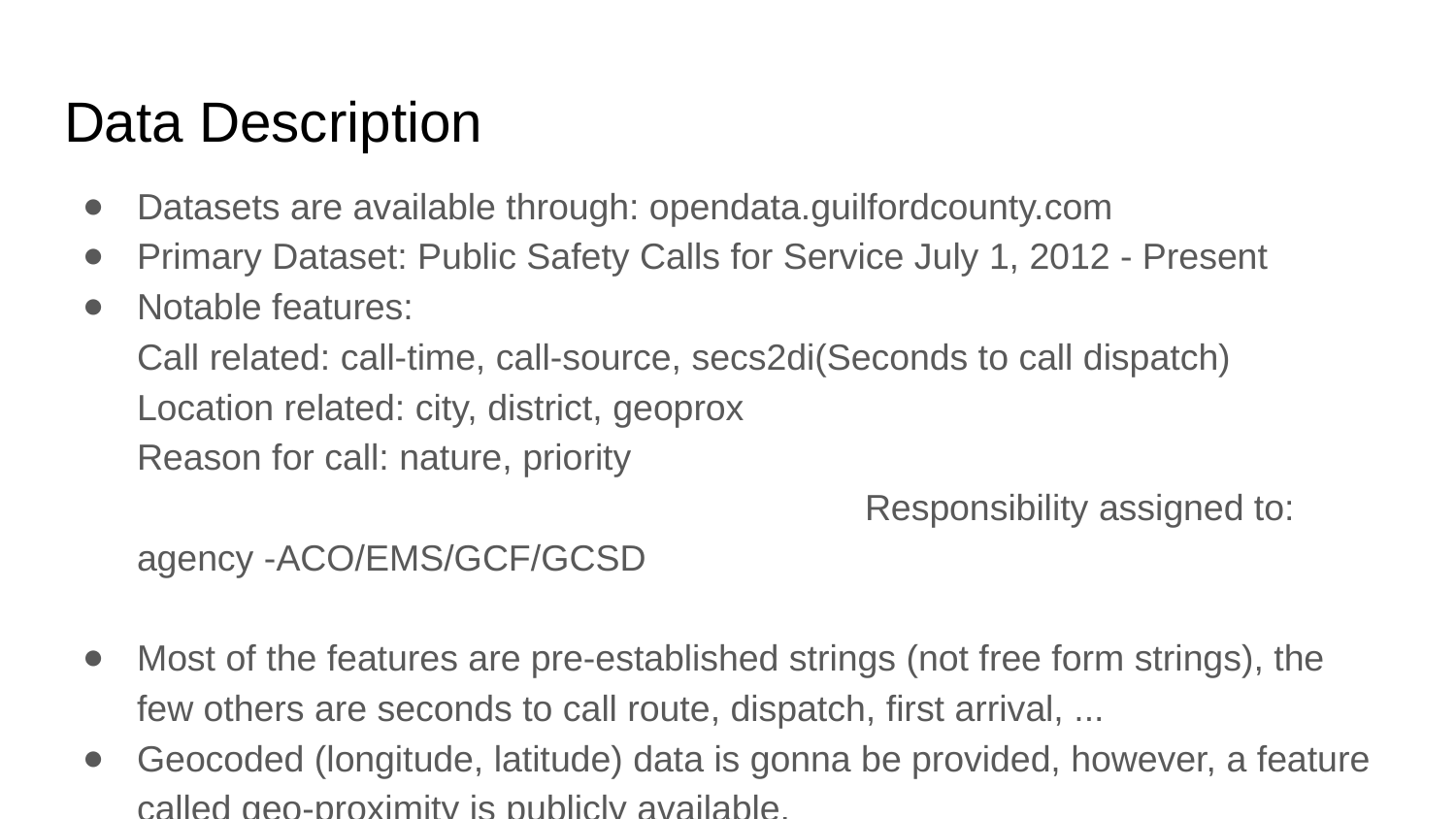

# Data Description
Datasets are available through: opendata.guilfordcounty.com
Primary Dataset: Public Safety Calls for Service July 1, 2012 - Present
Notable features:                                                                                           Call related: call-time, call-source, secs2di(Seconds to call dispatch)     Location related: city, district, geoprox                                                      Reason for call: nature, priority   										Responsibility assigned to: agency -ACO/EMS/GCF/GCSD
Most of the features are pre-established strings (not free form strings), the few others are seconds to call route, dispatch, first arrival, ...
Geocoded (longitude, latitude) data is gonna be provided, however, a feature called geo-proximity is publicly available.